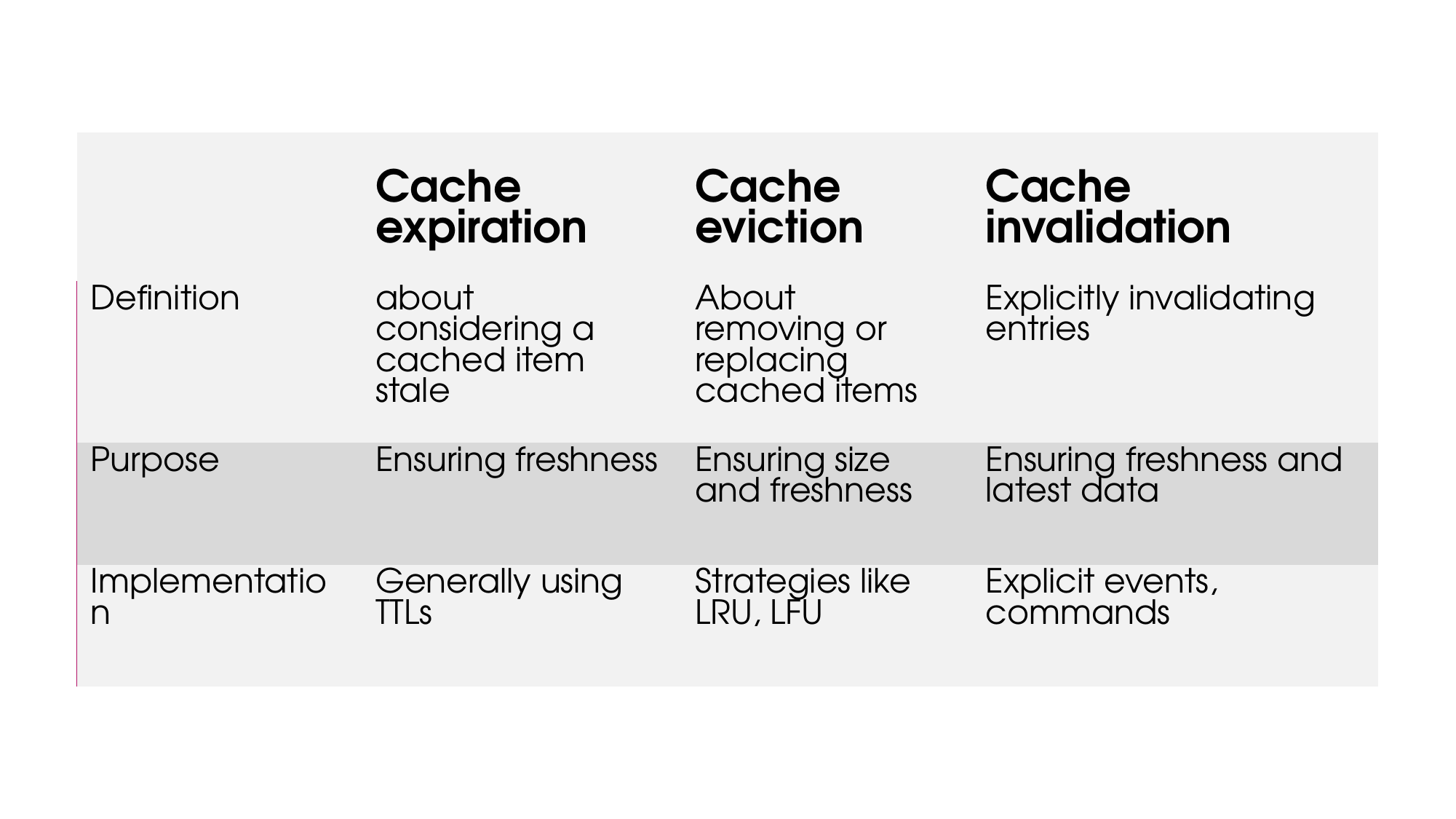

|  | Cache expiration | Cache eviction | Cache invalidation |
| --- | --- | --- | --- |
| Definition | about considering a cached item stale | About removing or replacing cached items | Explicitly invalidating entries |
| Purpose | Ensuring freshness | Ensuring size and freshness | Ensuring freshness and latest data |
| Implementation | Generally using TTLs | Strategies like LRU, LFU | Explicit events, commands |